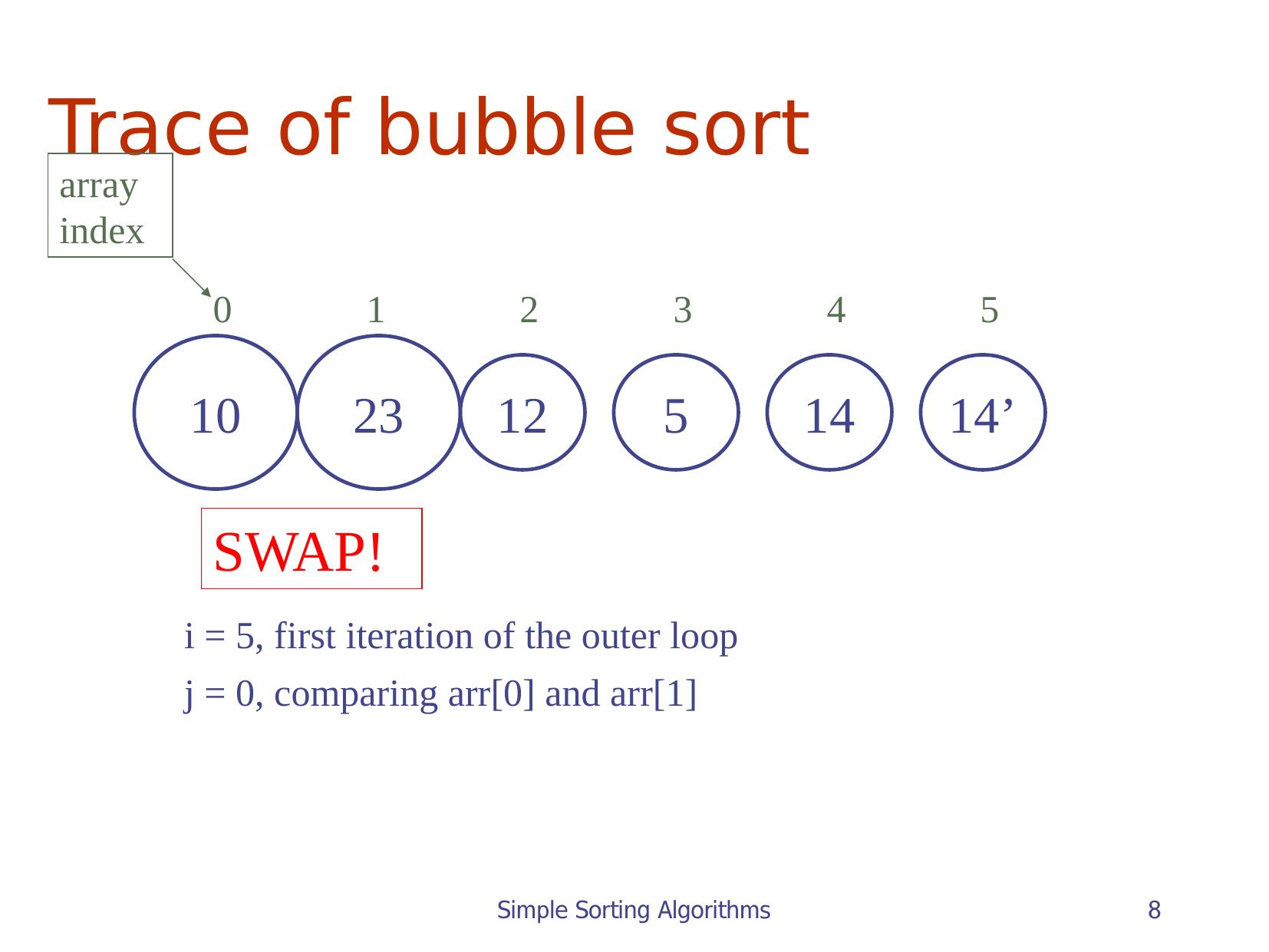

# Trace of bubble sort
array index

0
1
2
3
4
5
10
23
12
5
14
14’
SWAP!
i = 5, first iteration of the outer loop
j = 0, comparing arr[0] and arr[1]
Simple Sorting Algorithms
8